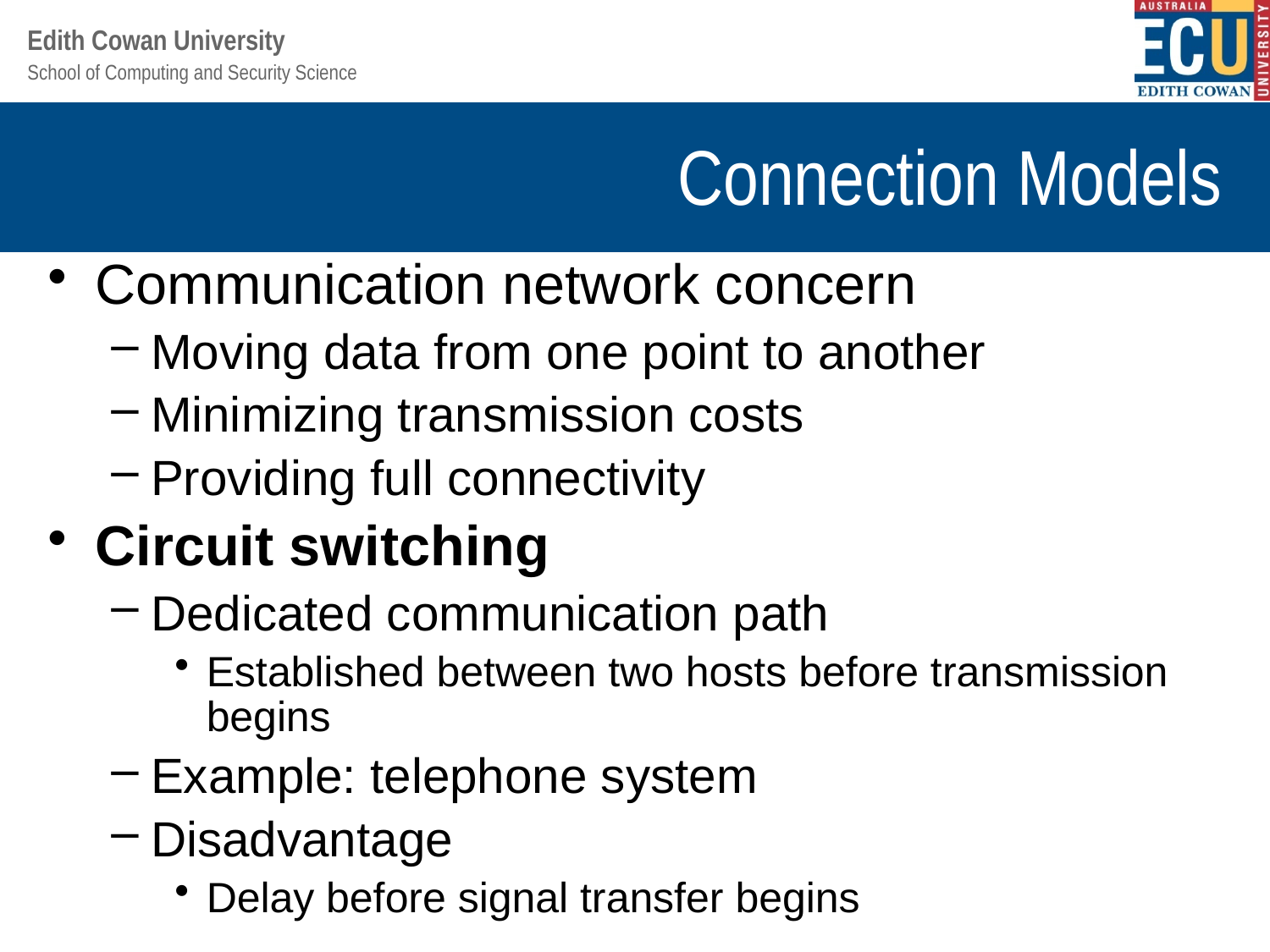

# Connection Models
Communication network concern
Moving data from one point to another
Minimizing transmission costs
Providing full connectivity
Circuit switching
Dedicated communication path
Established between two hosts before transmission begins
Example: telephone system
Disadvantage
Delay before signal transfer begins